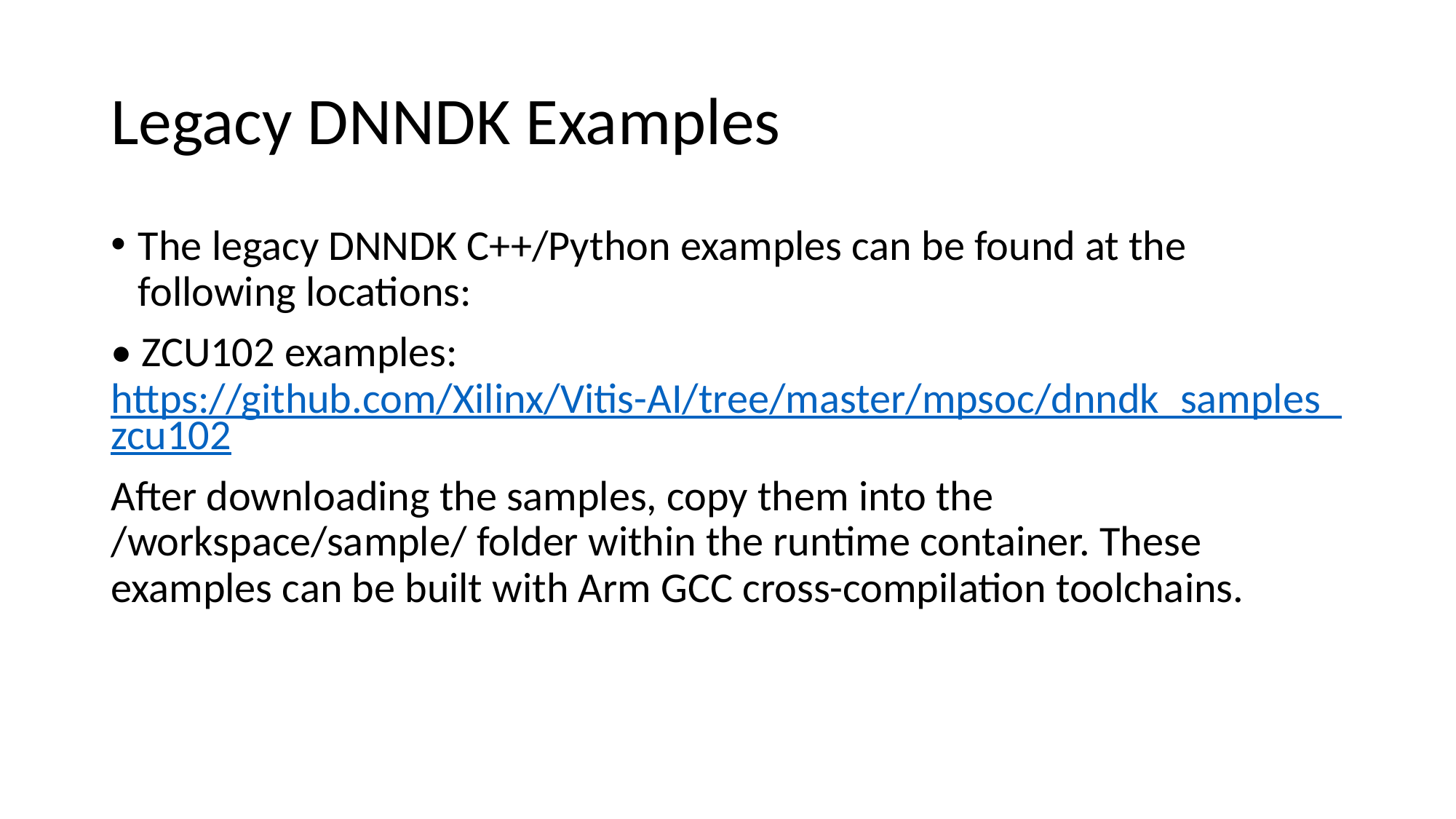

# Legacy DNNDK Examples
The legacy DNNDK C++/Python examples can be found at the following locations:
• ZCU102 examples: https://github.com/Xilinx/Vitis-AI/tree/master/mpsoc/dnndk_samples_zcu102
After downloading the samples, copy them into the /workspace/sample/ folder within the runtime container. These examples can be built with Arm GCC cross-compilation toolchains.